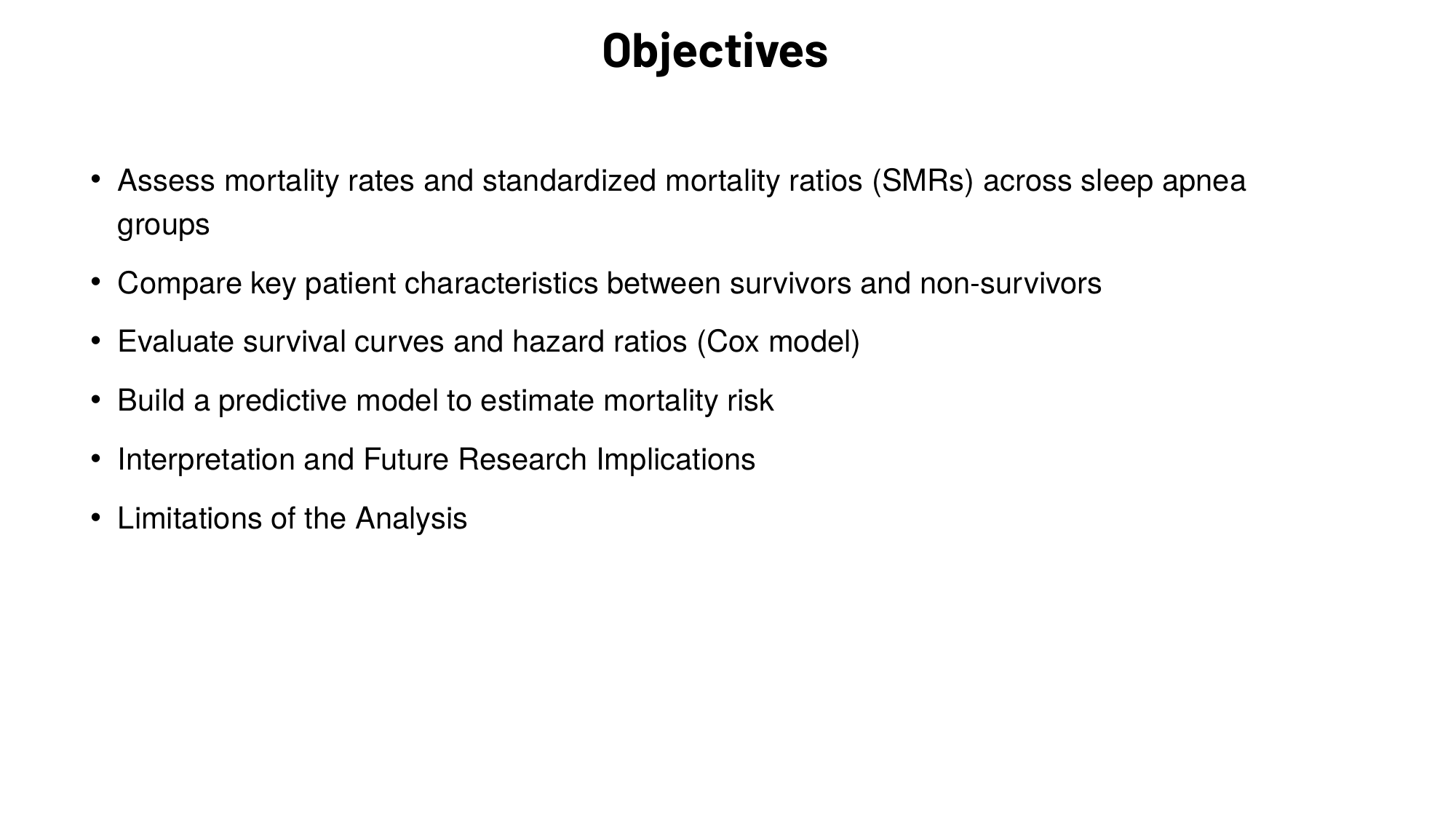

# Objectives
Assess mortality rates and standardized mortality ratios (SMRs) across sleep apnea groups
Compare key patient characteristics between survivors and non-survivors
Evaluate survival curves and hazard ratios (Cox model)
Build a predictive model to estimate mortality risk
Interpretation and Future Research Implications
Limitations of the Analysis